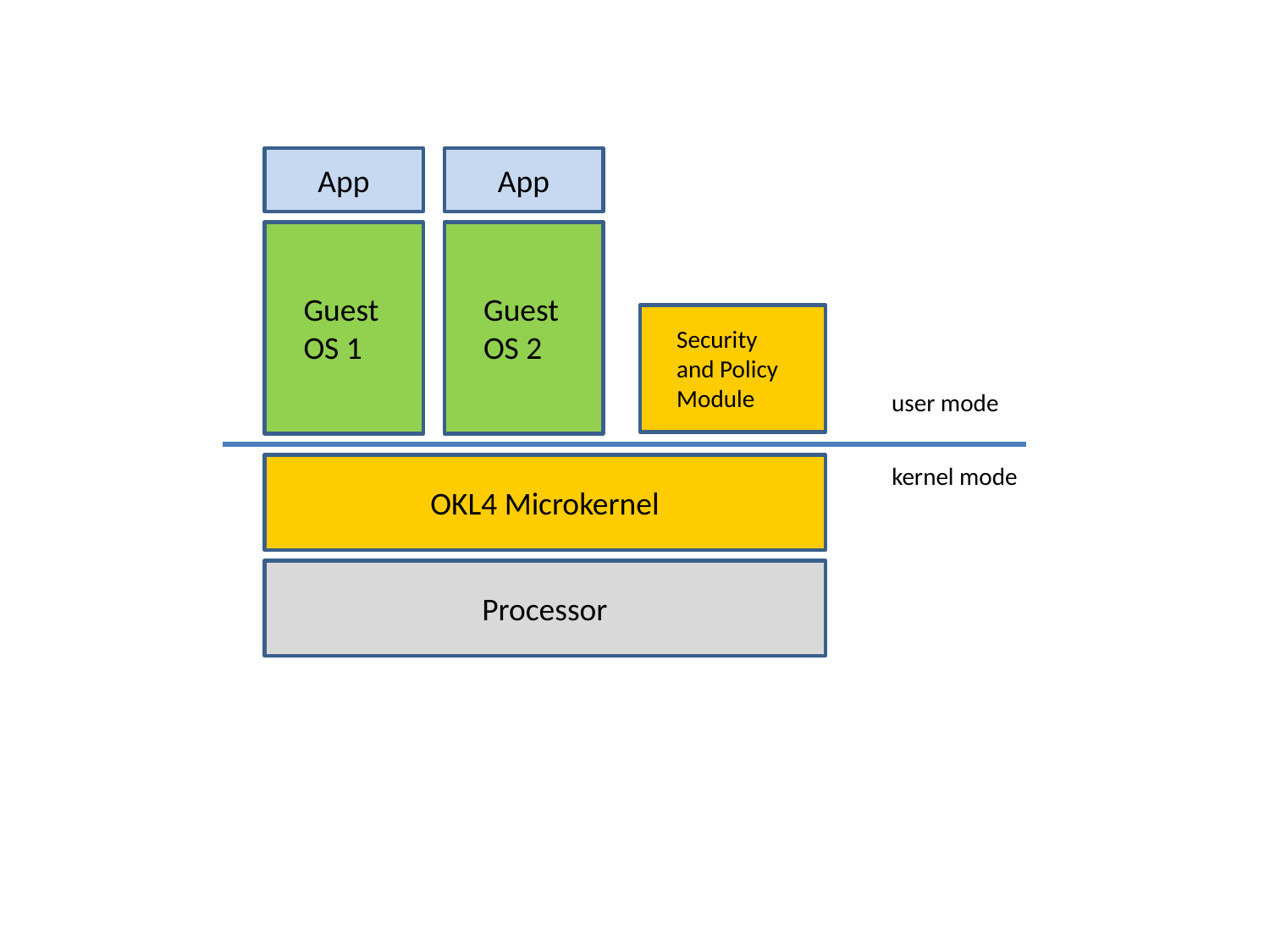

App
App

Guest OS 1
Guest OS 2

Security and Policy Module
user mode

kernel mode
OKL4 Microkernel

Processor